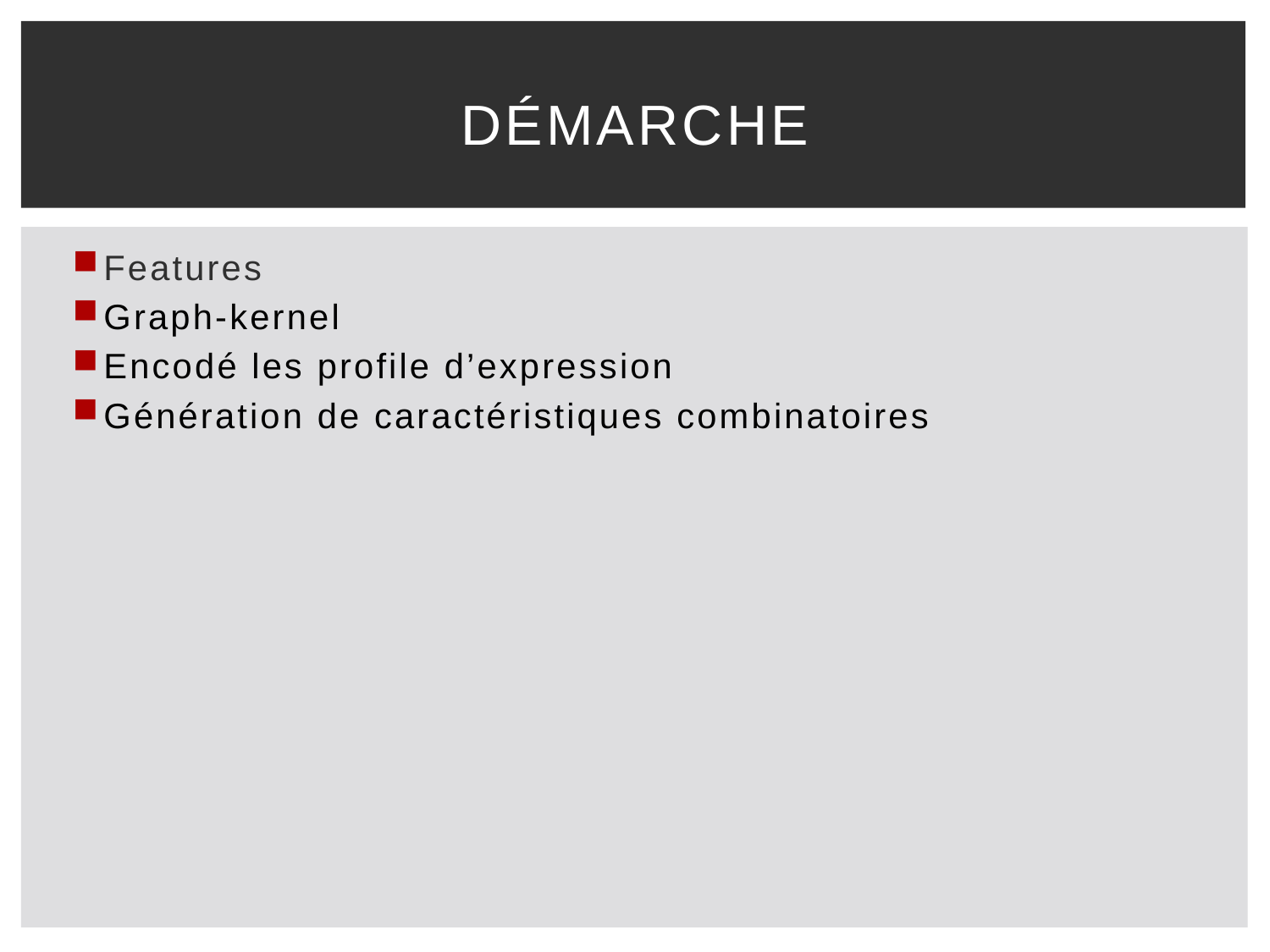

# Démarche
Features
Graph-kernel
Encodé les profile d’expression
Génération de caractéristiques combinatoires